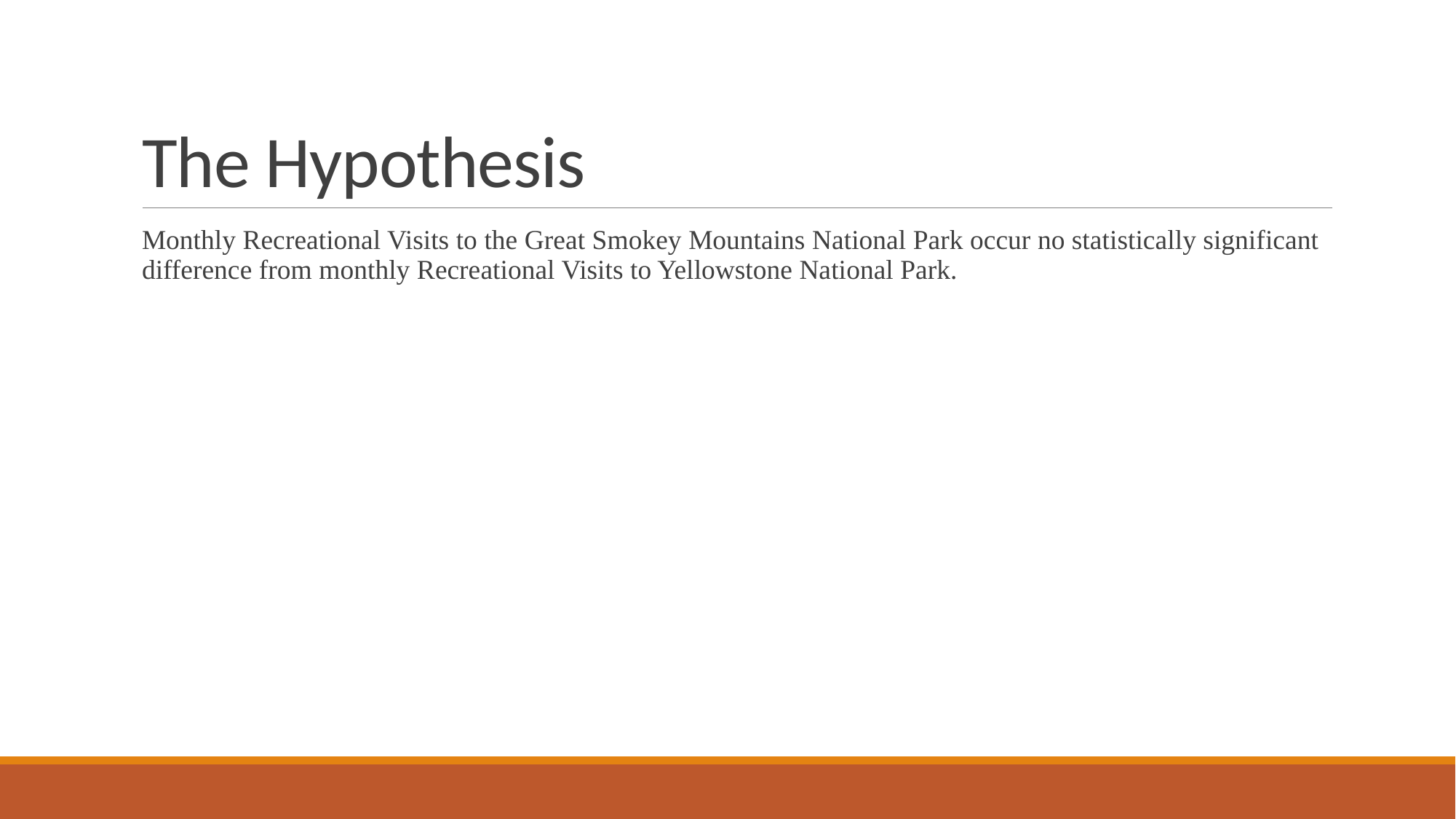

# The Hypothesis
Monthly Recreational Visits to the Great Smokey Mountains National Park occur no statistically significant difference from monthly Recreational Visits to Yellowstone National Park.